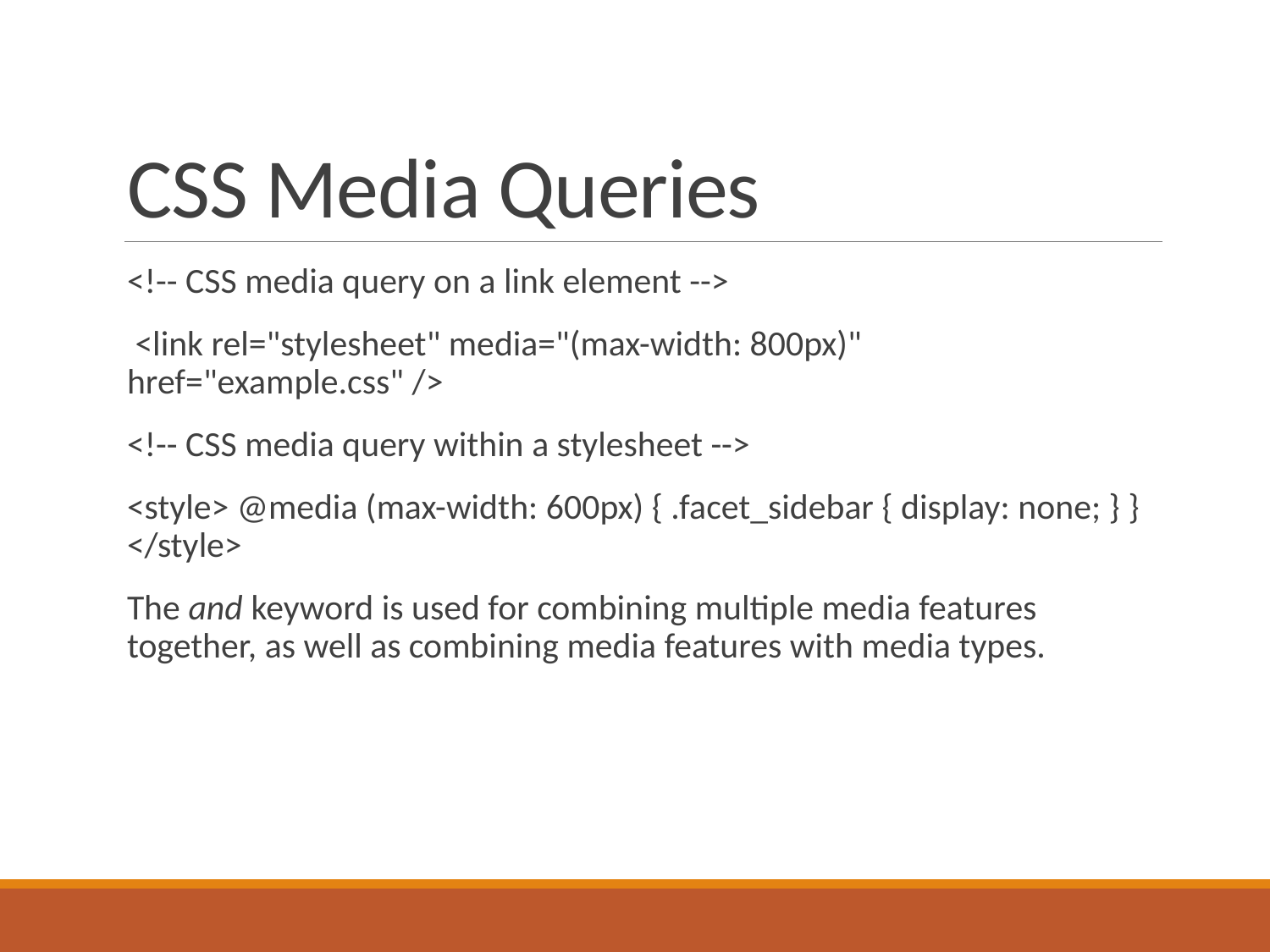

# CSS Media Queries
<!-- CSS media query on a link element -->
 <link rel="stylesheet" media="(max-width: 800px)" href="example.css" />
<!-- CSS media query within a stylesheet -->
<style> @media (max-width: 600px) { .facet_sidebar { display: none; } } </style>
The and keyword is used for combining multiple media features together, as well as combining media features with media types.